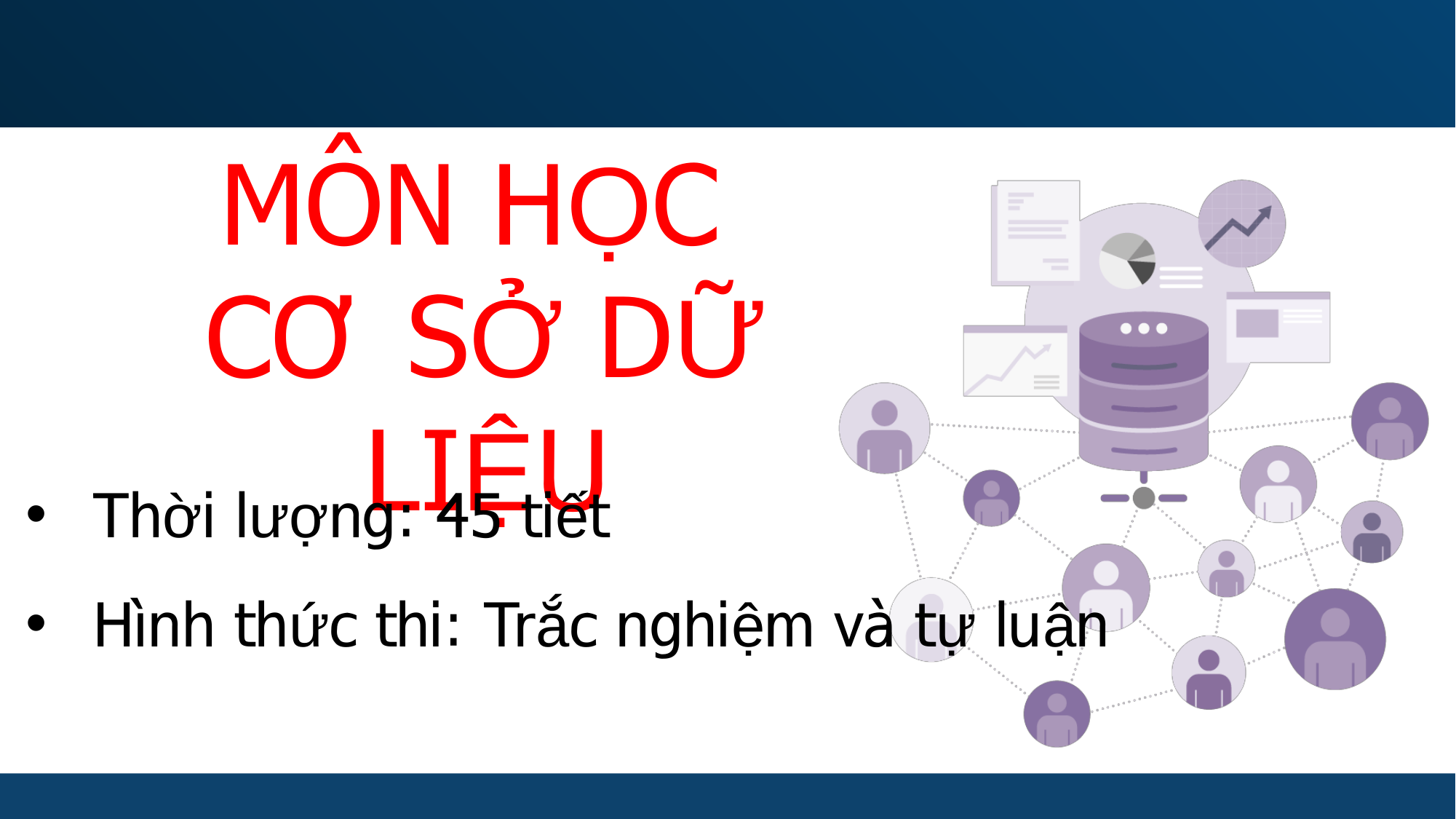

MÔN HỌC
CƠ SỞ DỮ LIỆU

Thời lượng: 45 tiết
Hình thức thi: Trắc nghiệm và tự luận